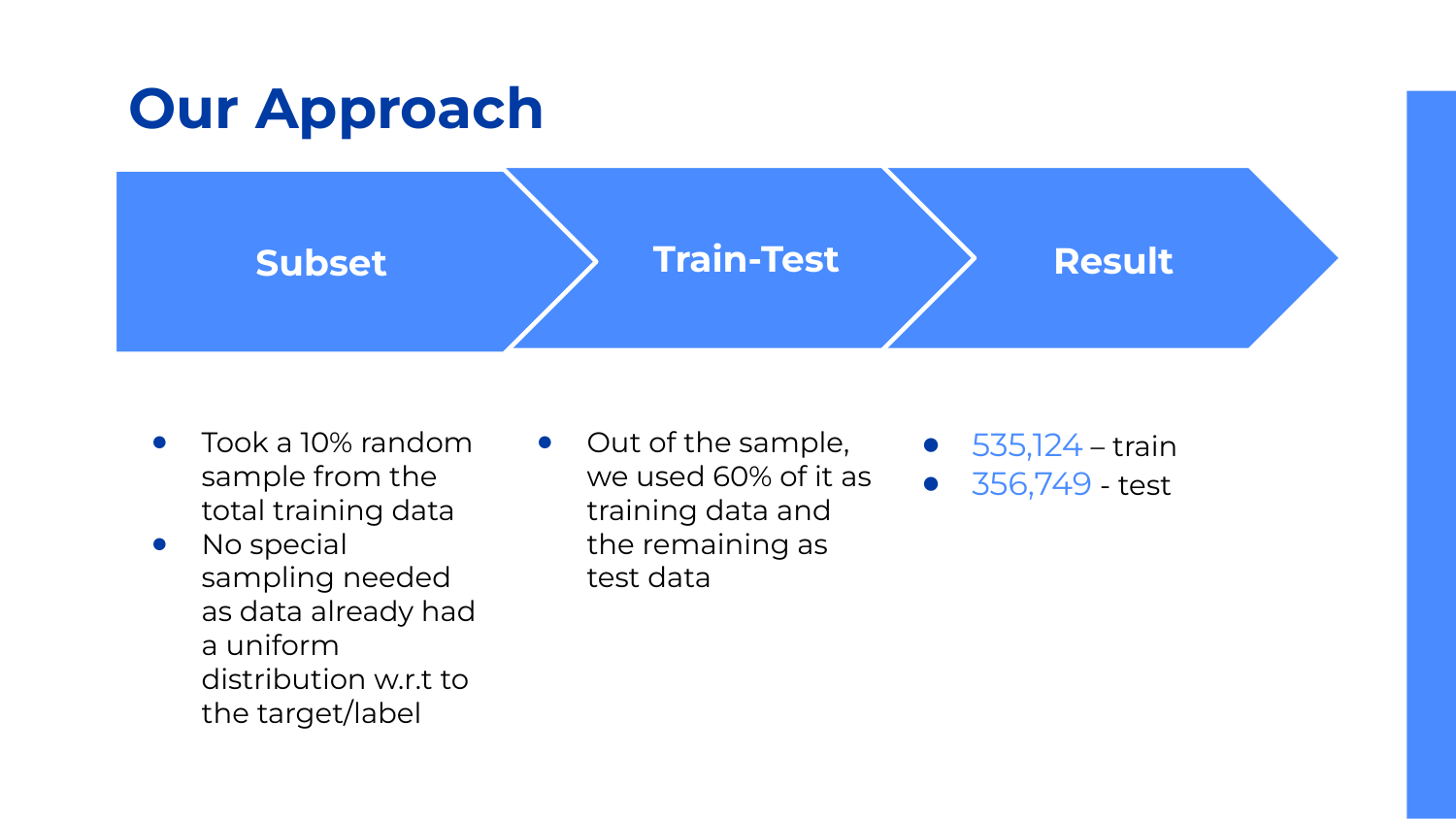

# Our Approach

Train-Test
Result
Subset
Took a 10% random sample from the total training data
No special sampling needed as data already had a uniform distribution w.r.t to the target/label
Out of the sample, we used 60% of it as training data and the remaining as test data
535,124 – train
356,749 - test